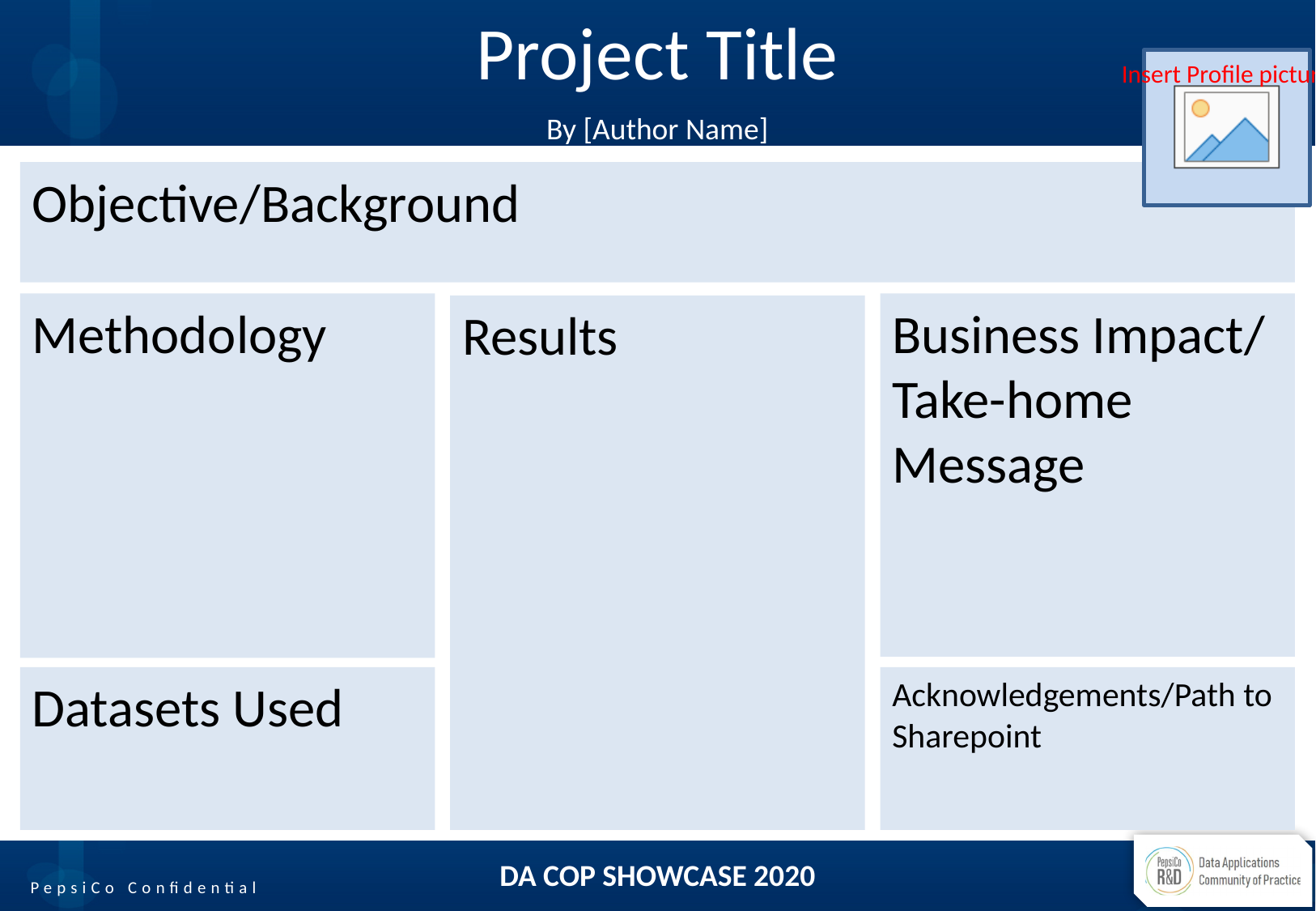

# Project Title

By [Author Name]
Objective/Background
Methodology
Business Impact/ Take-home Message
Results
Datasets Used
Acknowledgements/Path to Sharepoint